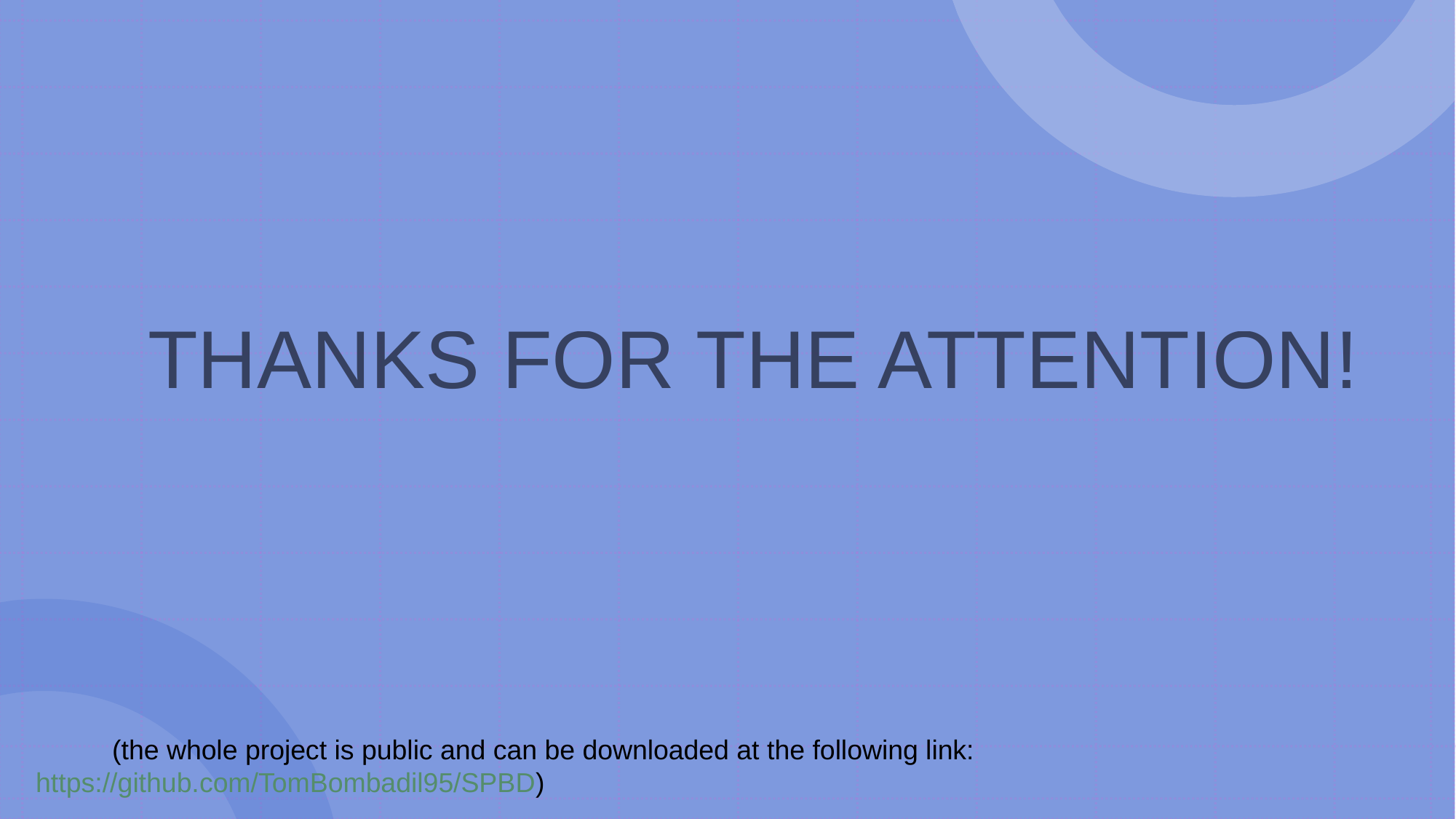

THANKS FOR THE ATTENTION!

          (the whole project is public and can be downloaded at the following link: https://github.com/TomBombadil95/SPBD)